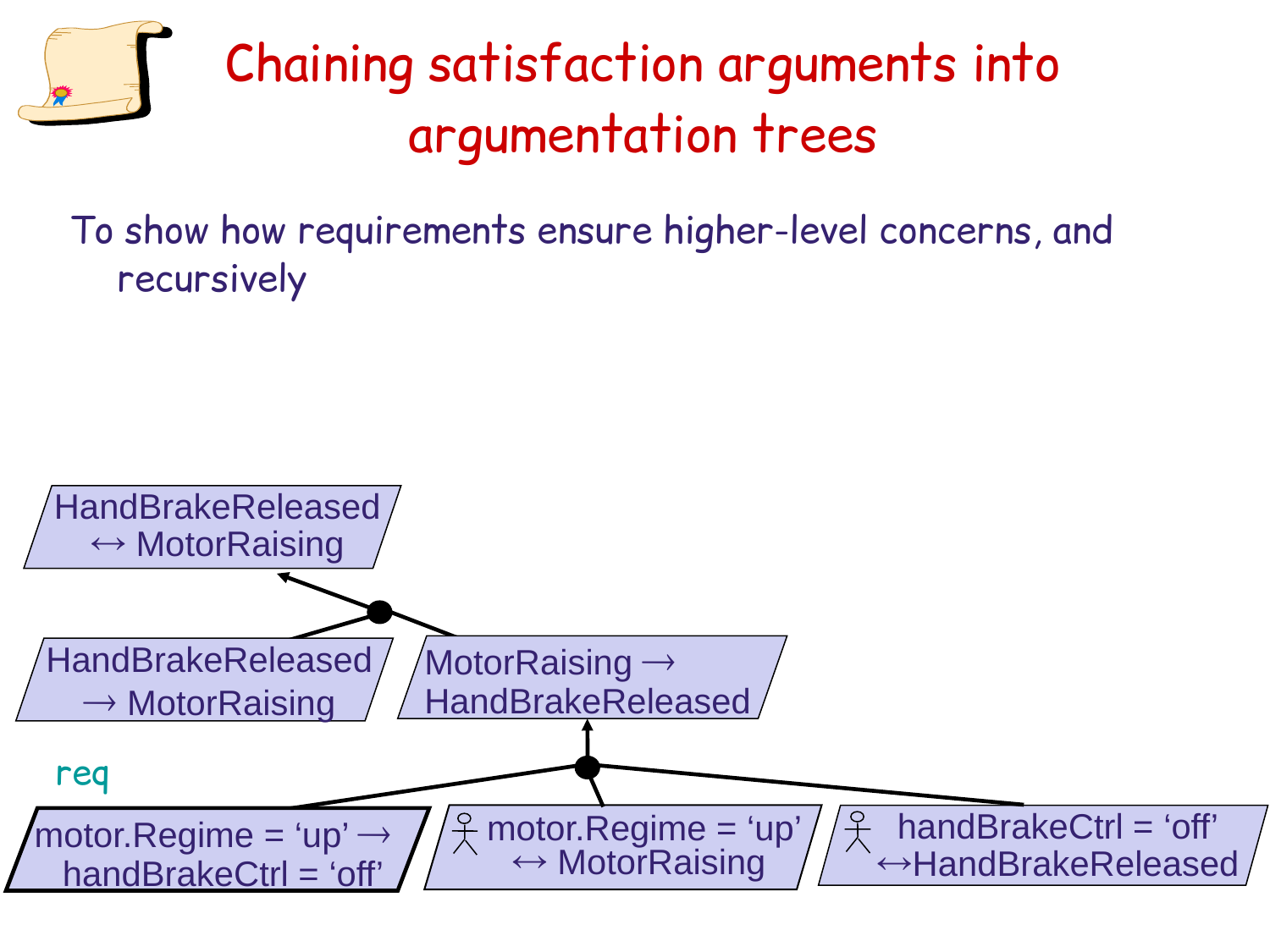

# Chaining satisfaction arguments into argumentation trees
To show how requirements ensure higher-level concerns, and recursively

HandBrakeReleased
« MotorRaising

MotorRaising ®
HandBrakeReleased

HandBrakeReleased
® MotorRaising

req

handBrakeCtrl = ‘off’
«HandBrakeReleased

 motor.Regime = ‘up’ « MotorRaising

motor.Regime = ‘up’ ®
handBrakeCtrl = ‘off’